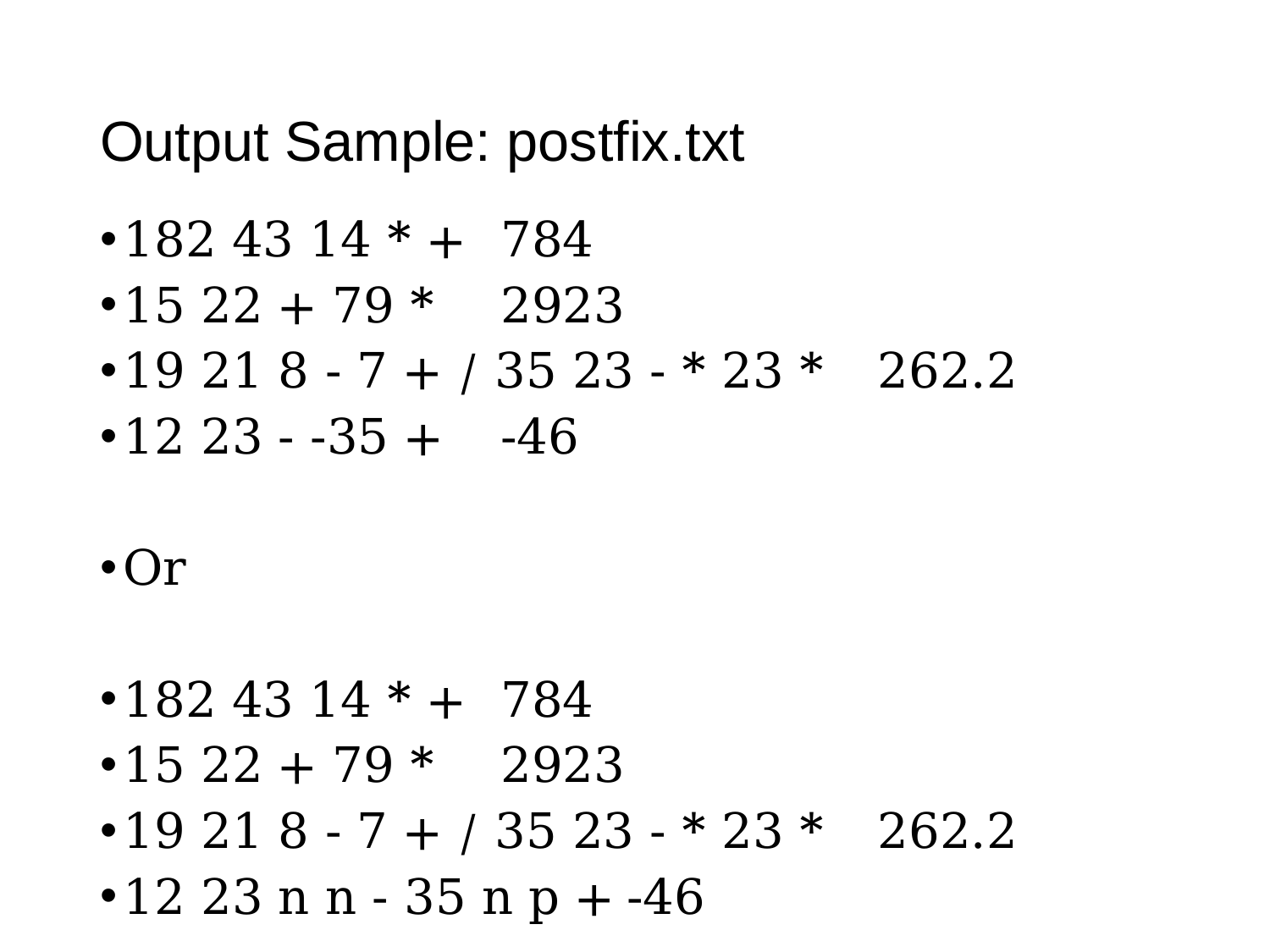

# Output Sample: postfix.txt
182 43 14 * +	784
15 22 + 79 *	2923
19 21 8 - 7 + / 35 23 - * 23 *	262.2
12 23 - -35 +	-46

Or

182 43 14 * +	784
15 22 + 79 *	2923
19 21 8 - 7 + / 35 23 - * 23 *	262.2
12 23 n n - 35 n p +	-46